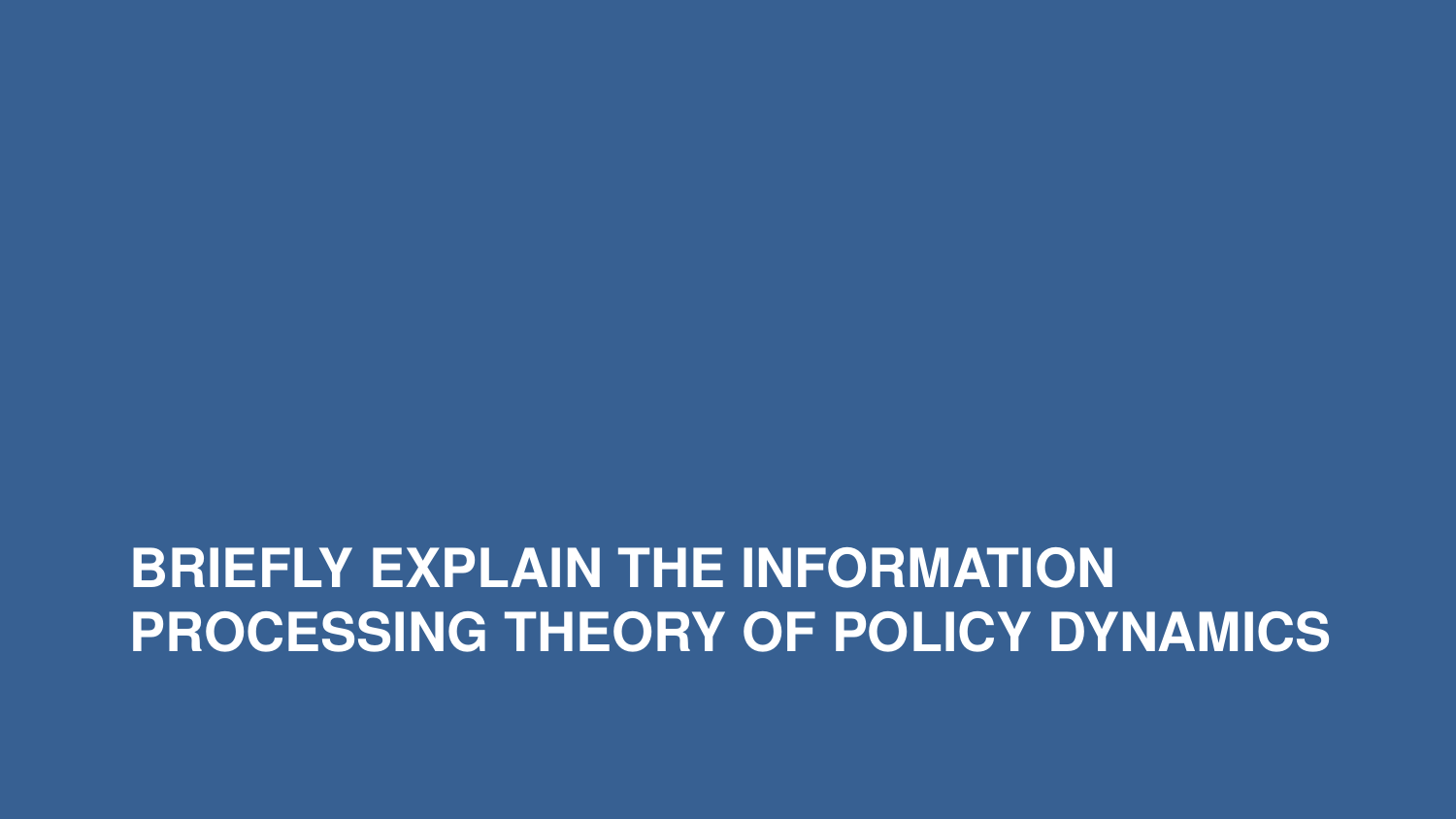

# Briefly explain the information processing theory of policy dynamics